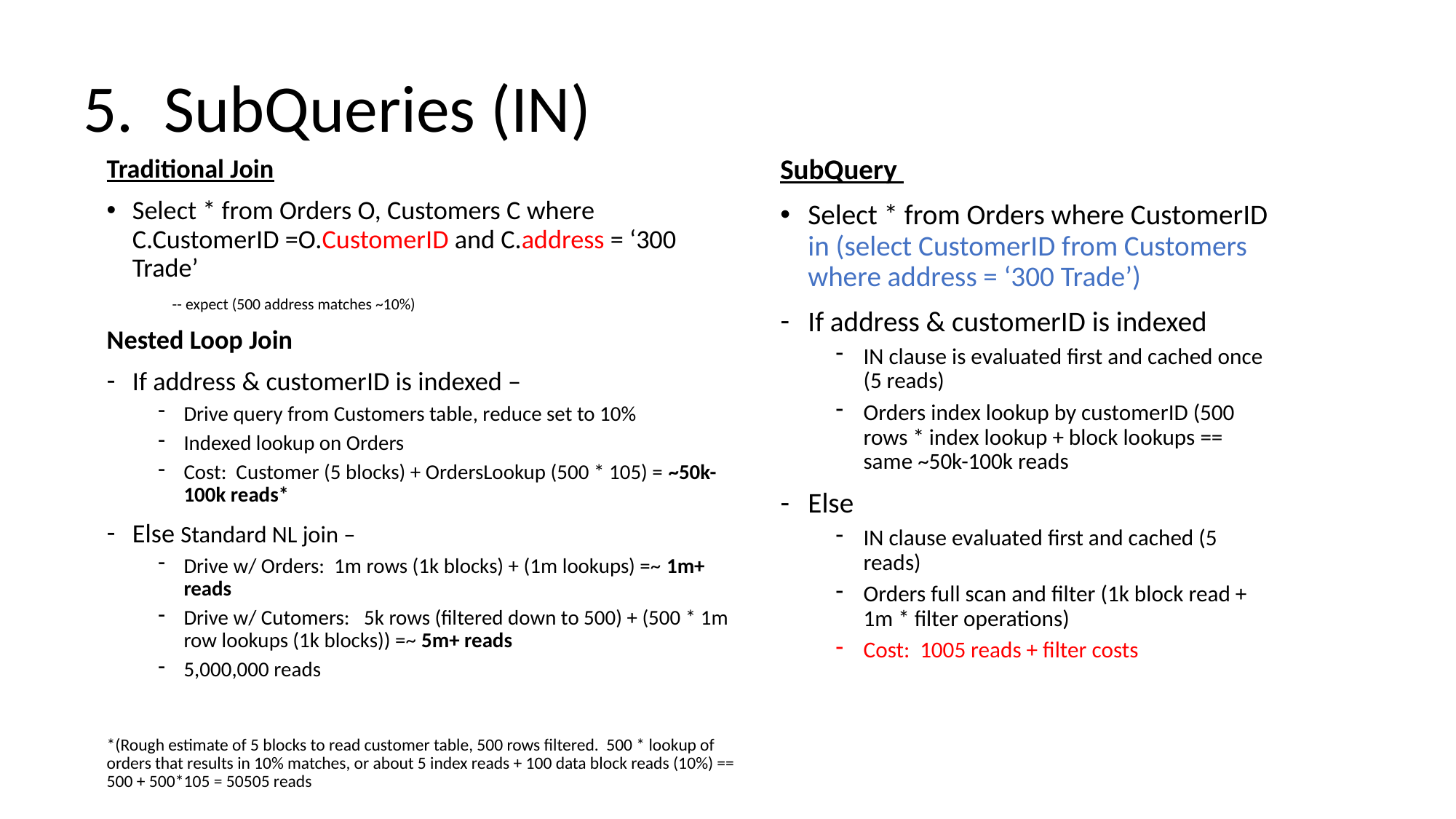

# 5.  SubQueries (IN)
SubQuery
Select * from Orders where CustomerID in (select CustomerID from Customers where address = ‘300 Trade’)
If address & customerID is indexed
IN clause is evaluated first and cached once (5 reads)
Orders index lookup by customerID (500 rows * index lookup + block lookups == same ~50k-100k reads
Else
IN clause evaluated first and cached (5 reads)
Orders full scan and filter (1k block read + 1m * filter operations)
Cost:  1005 reads + filter costs

Traditional Join
Select * from Orders O, Customers C where C.CustomerID =O.CustomerID and C.address = ‘300 Trade’
                  -- expect (500 address matches ~10%)
Nested Loop Join
If address & customerID is indexed –
Drive query from Customers table, reduce set to 10%
Indexed lookup on Orders
Cost:  Customer (5 blocks) + OrdersLookup (500 * 105) = ~50k-100k reads*
Else Standard NL join –
Drive w/ Orders:  1m rows (1k blocks) + (1m lookups) =~ 1m+ reads
Drive w/ Cutomers:   5k rows (filtered down to 500) + (500 * 1m row lookups (1k blocks)) =~ 5m+ reads
5,000,000 reads

*(Rough estimate of 5 blocks to read customer table, 500 rows filtered.  500 * lookup of orders that results in 10% matches, or about 5 index reads + 100 data block reads (10%) == 500 + 500*105 = 50505 reads